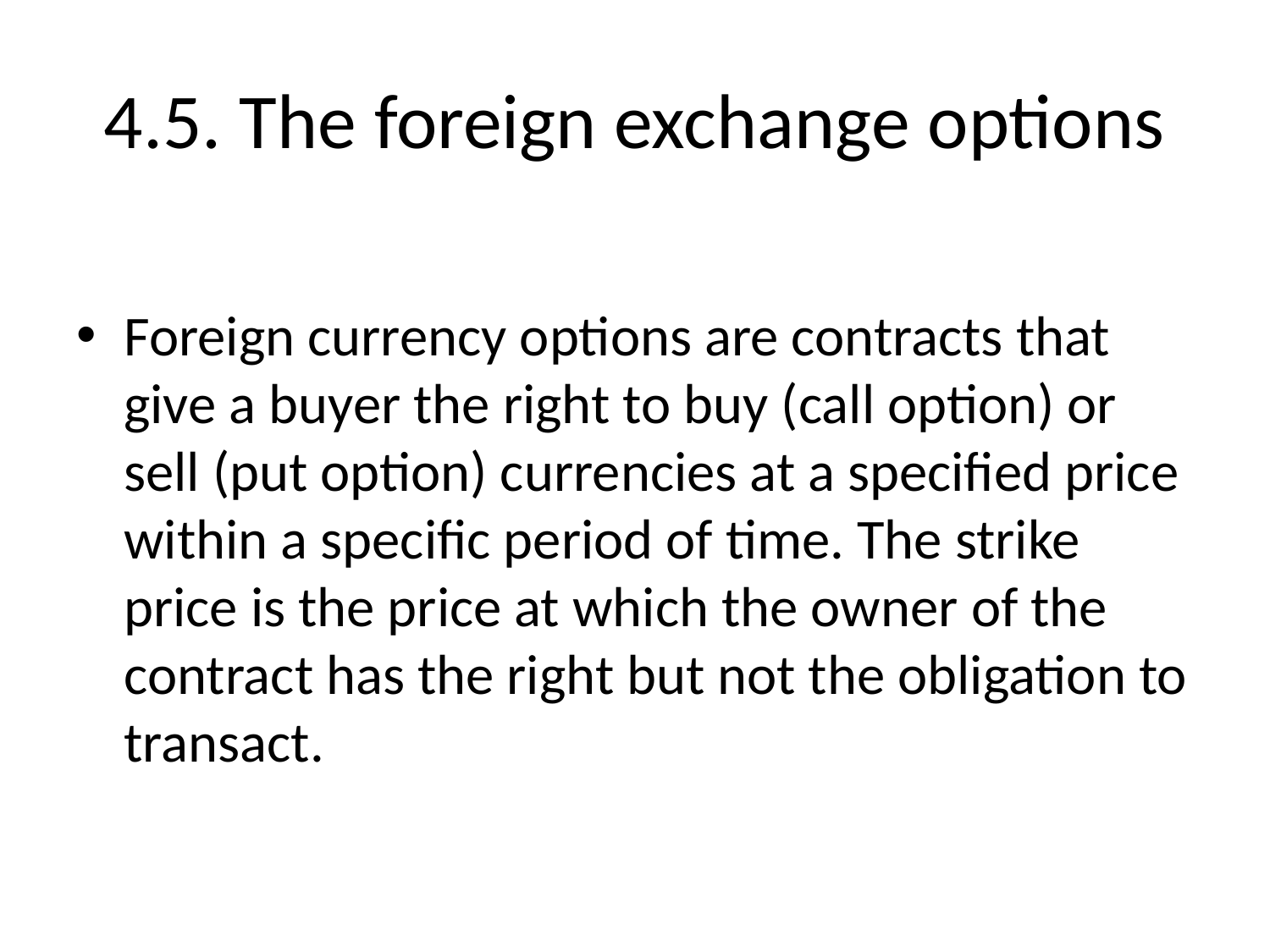

# 4.5. The foreign exchange options
Foreign currency options are contracts that give a buyer the right to buy (call option) or sell (put option) currencies at a specified price within a specific period of time. The strike price is the price at which the owner of the contract has the right but not the obligation to transact.